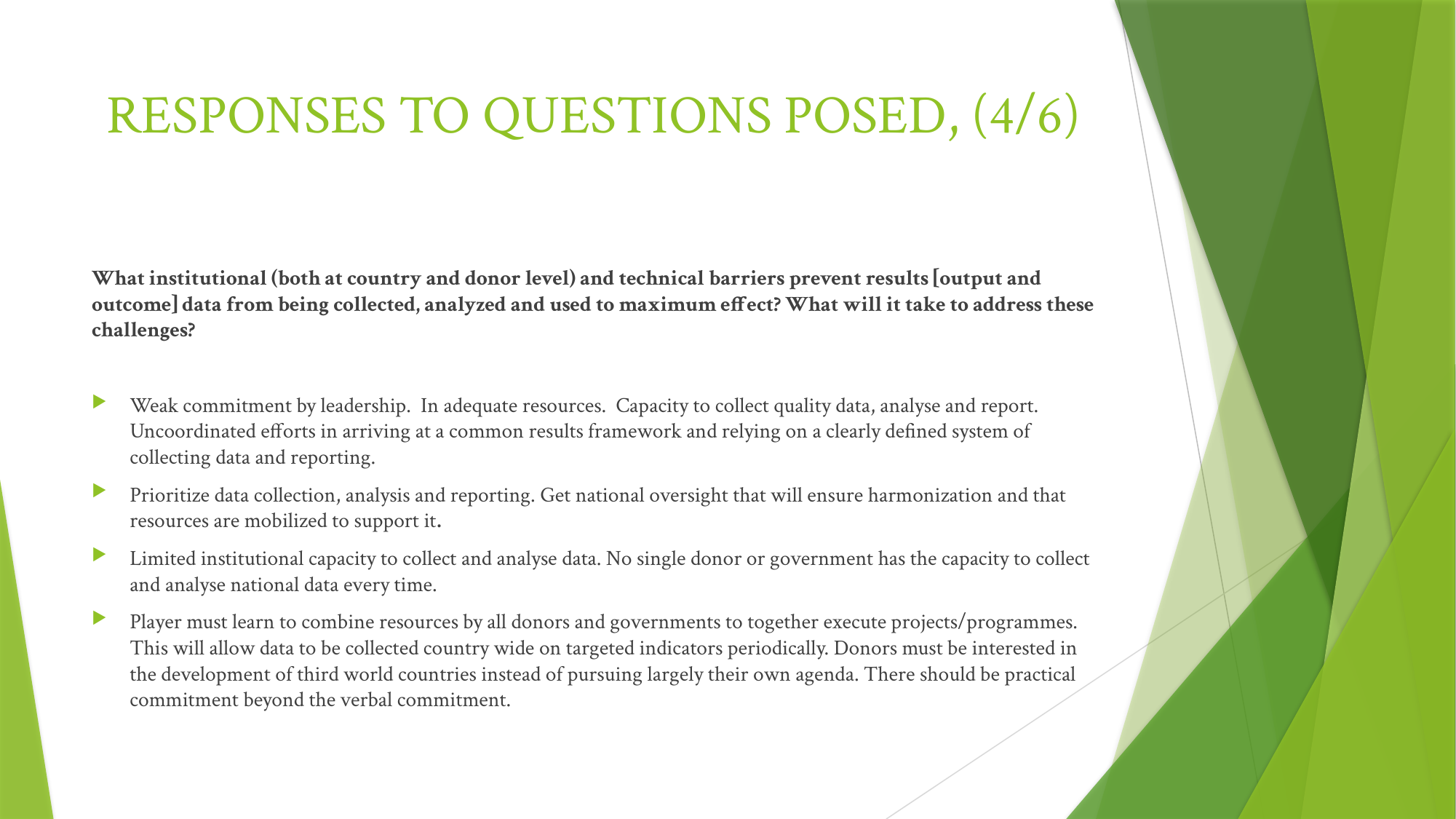

# RESPONSES TO QUESTIONS POSED, (4/6)
What institutional (both at country and donor level) and technical barriers prevent results [output and outcome] data from being collected, analyzed and used to maximum effect? What will it take to address these challenges?

Weak commitment by leadership.  In adequate resources.  Capacity to collect quality data, analyse and report. Uncoordinated efforts in arriving at a common results framework and relying on a clearly defined system of collecting data and reporting.
Prioritize data collection, analysis and reporting. Get national oversight that will ensure harmonization and that resources are mobilized to support it.
Limited institutional capacity to collect and analyse data. No single donor or government has the capacity to collect and analyse national data every time.
Player must learn to combine resources by all donors and governments to together execute projects/programmes. This will allow data to be collected country wide on targeted indicators periodically. Donors must be interested in the development of third world countries instead of pursuing largely their own agenda. There should be practical commitment beyond the verbal commitment.